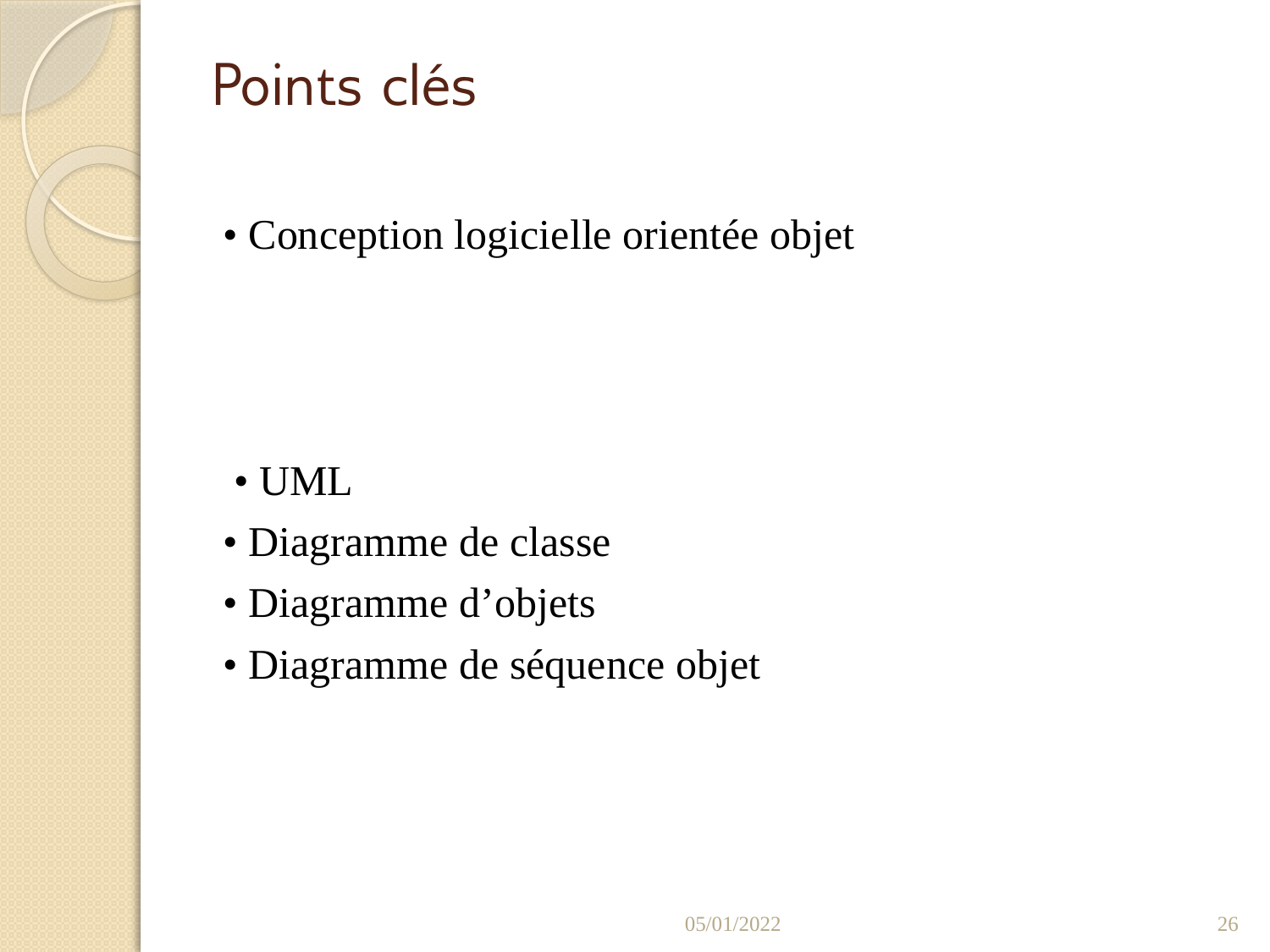

# Points clés
• Conception logicielle orientée objet

 • UML
• Diagramme de classe
• Diagramme d’objets
• Diagramme de séquence objet
05/01/2022
26